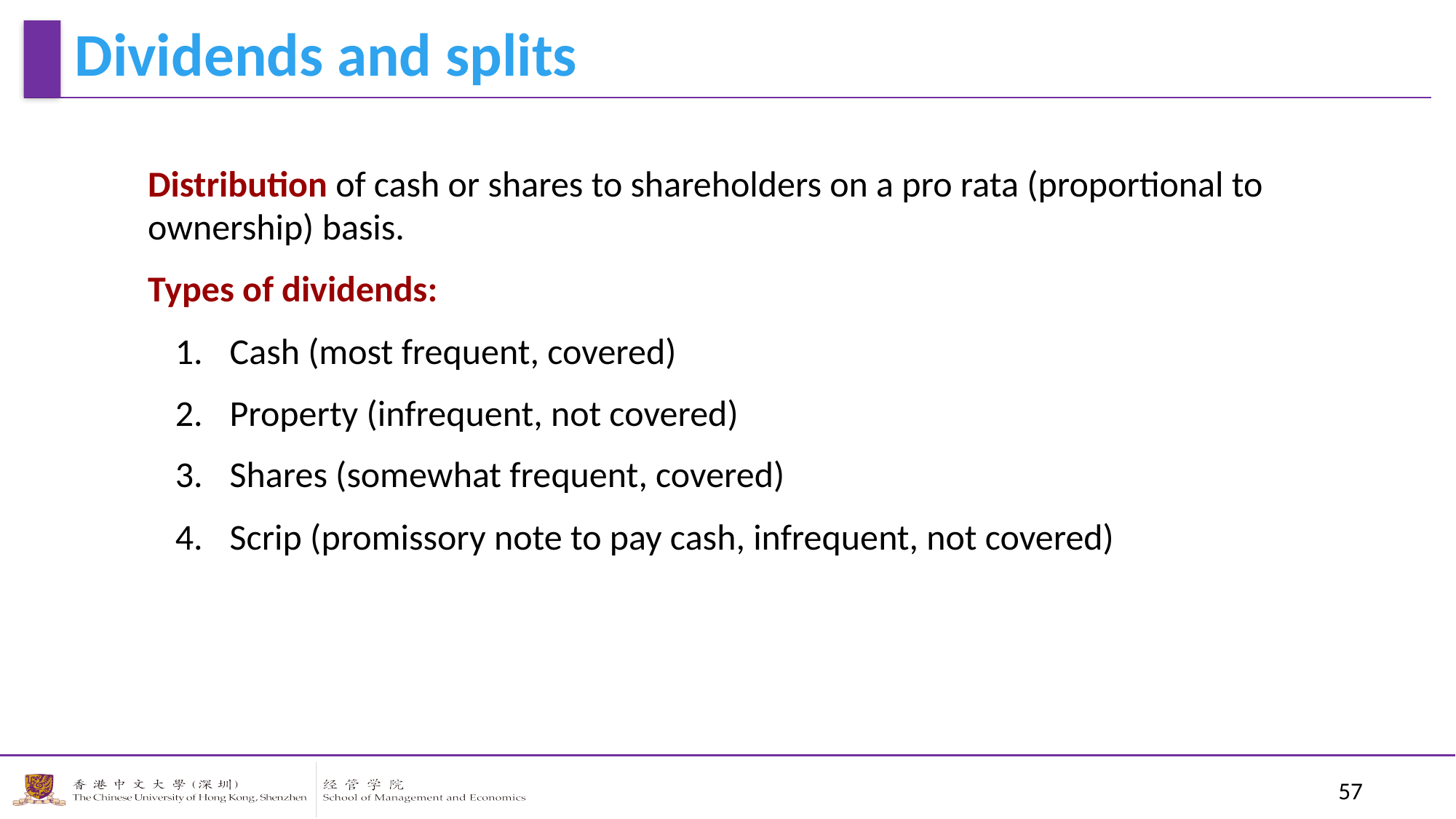

Dividends and splits
Distribution of cash or shares to shareholders on a pro rata (proportional to ownership) basis.
Types of dividends:
Cash (most frequent, covered)
Property (infrequent, not covered)
Shares (somewhat frequent, covered)
Scrip (promissory note to pay cash, infrequent, not covered)

57